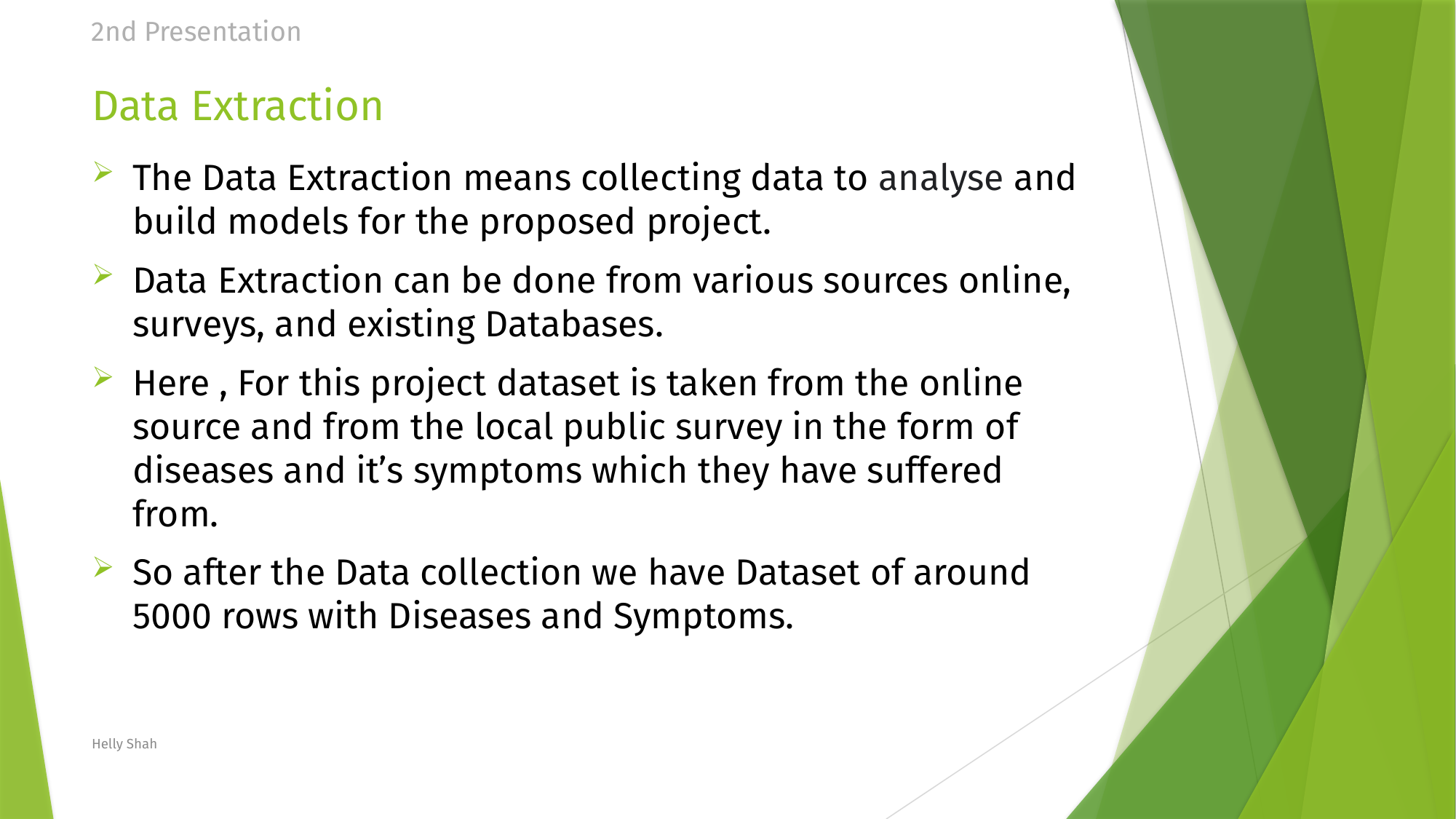

2nd Presentation
# Data Extraction
The Data Extraction means collecting data to analyse and build models for the proposed project.
Data Extraction can be done from various sources online, surveys, and existing Databases.
Here , For this project dataset is taken from the online source and from the local public survey in the form of diseases and it’s symptoms which they have suffered from.
So after the Data collection we have Dataset of around 5000 rows with Diseases and Symptoms.
Helly Shah